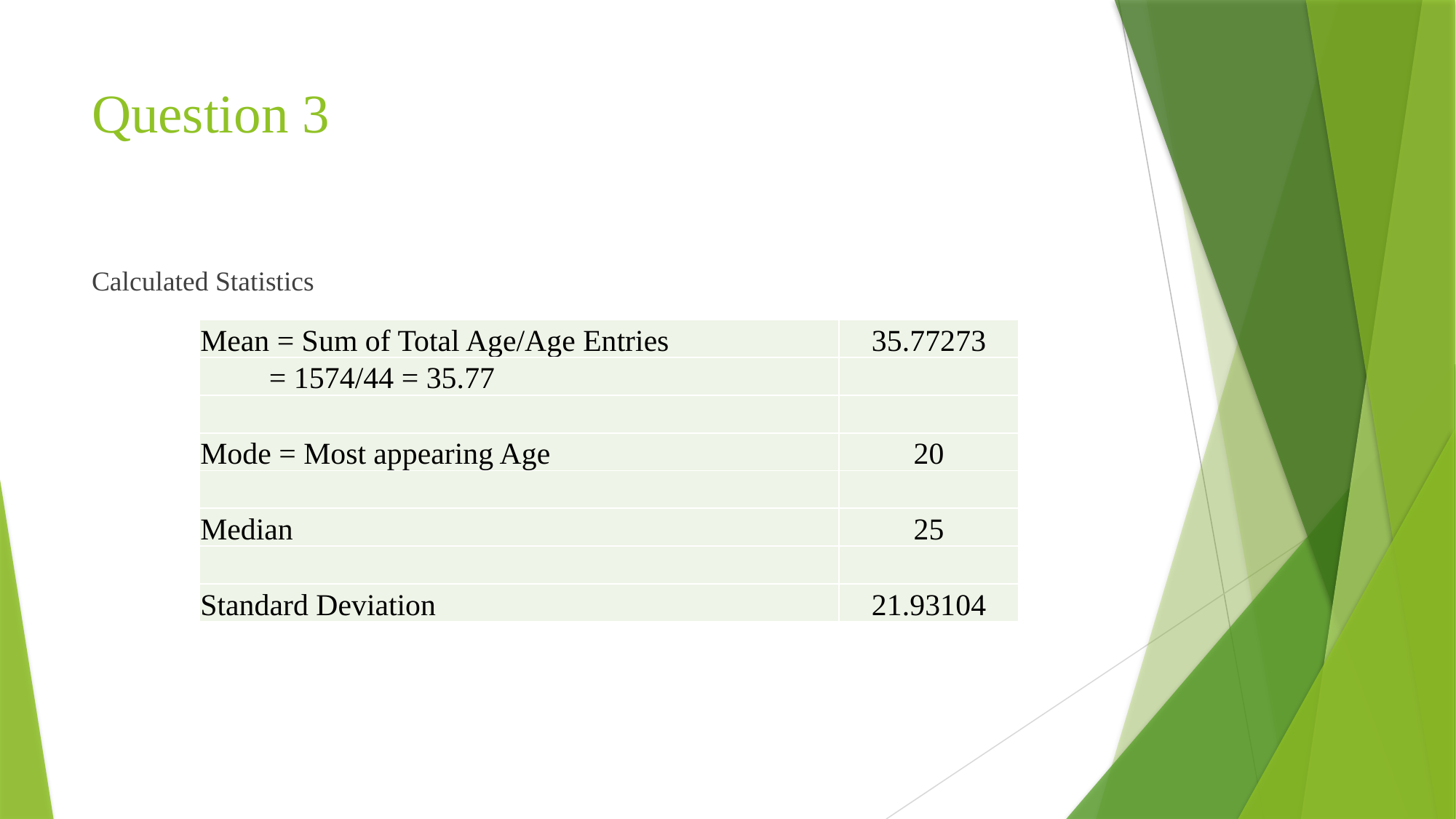

# Question 3
Calculated Statistics

| Mean = Sum of Total Age/Age Entries | 35.77273 |
| --- | --- |
| = 1574/44 = 35.77 |  |
|  |  |
| Mode = Most appearing Age | 20 |
|  |  |
| Median | 25 |
|  |  |
| Standard Deviation | 21.93104 |